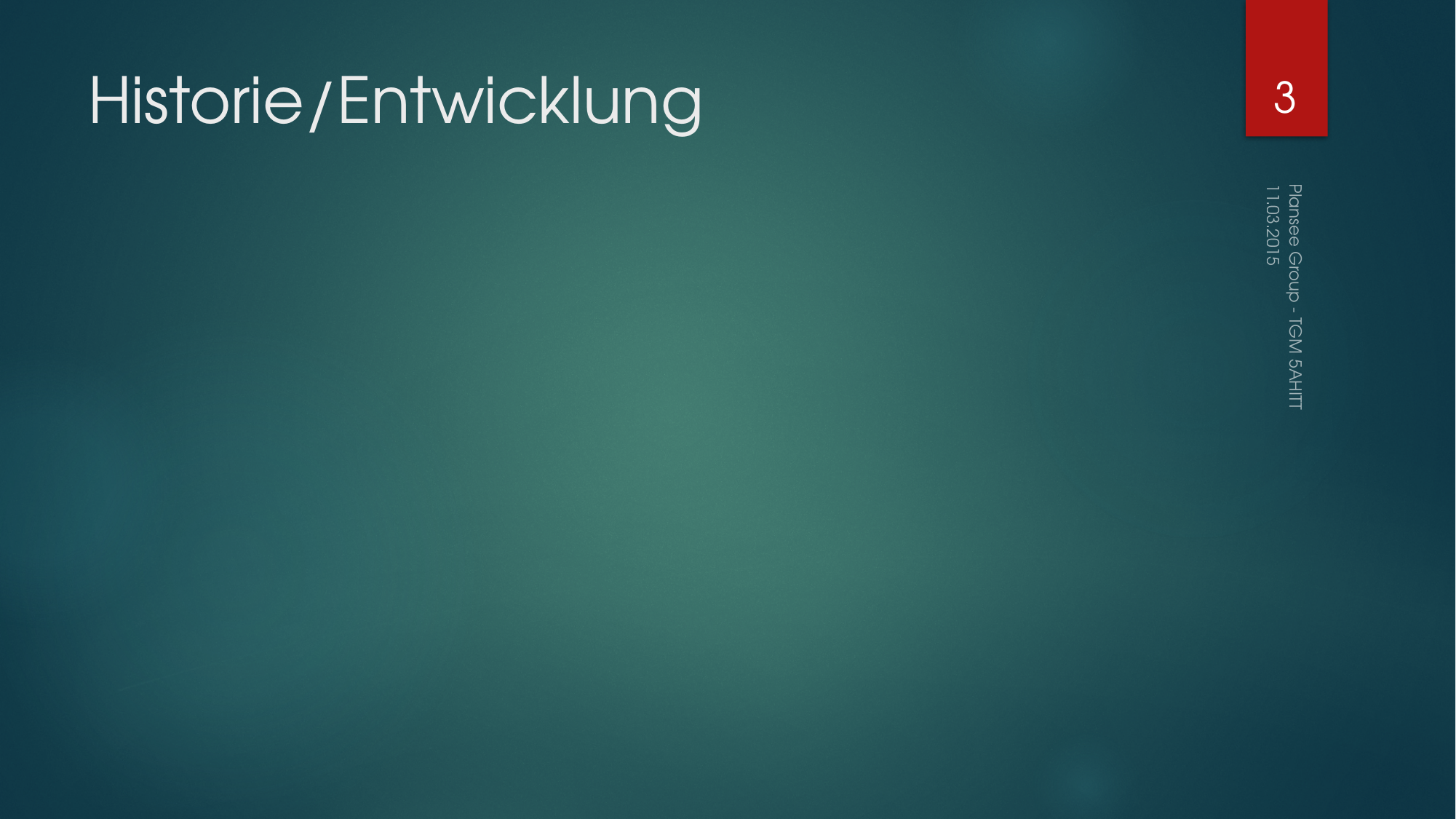

3
# Historie/Entwicklung
11.03.2015

Plansee Group - TGM 5AHITT